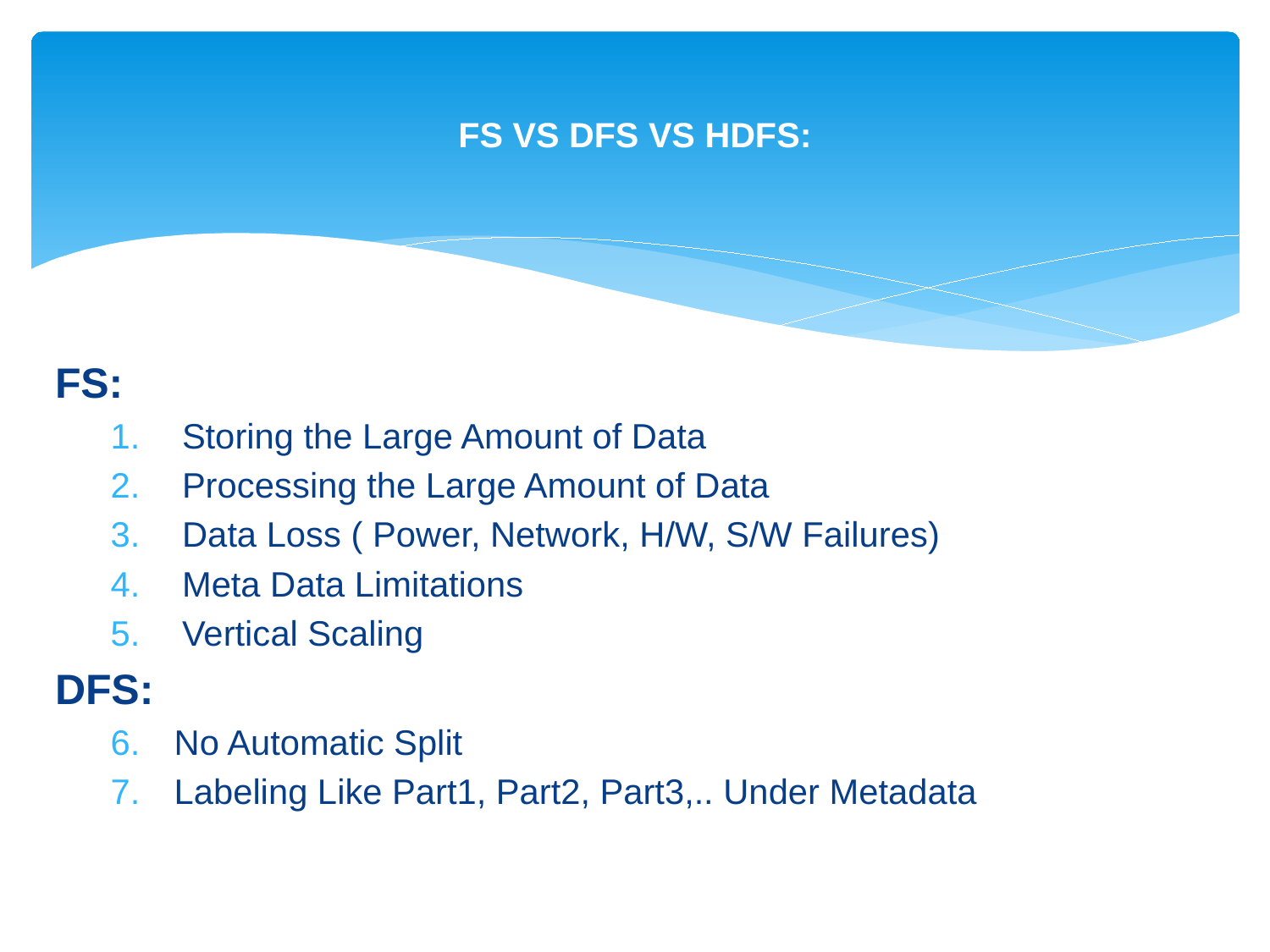

# FS VS DFS VS HDFS:
FS:
Storing the Large Amount of Data
Processing the Large Amount of Data
Data Loss ( Power, Network, H/W, S/W Failures)
Meta Data Limitations
Vertical Scaling
DFS:
No Automatic Split
Labeling Like Part1, Part2, Part3,.. Under Metadata